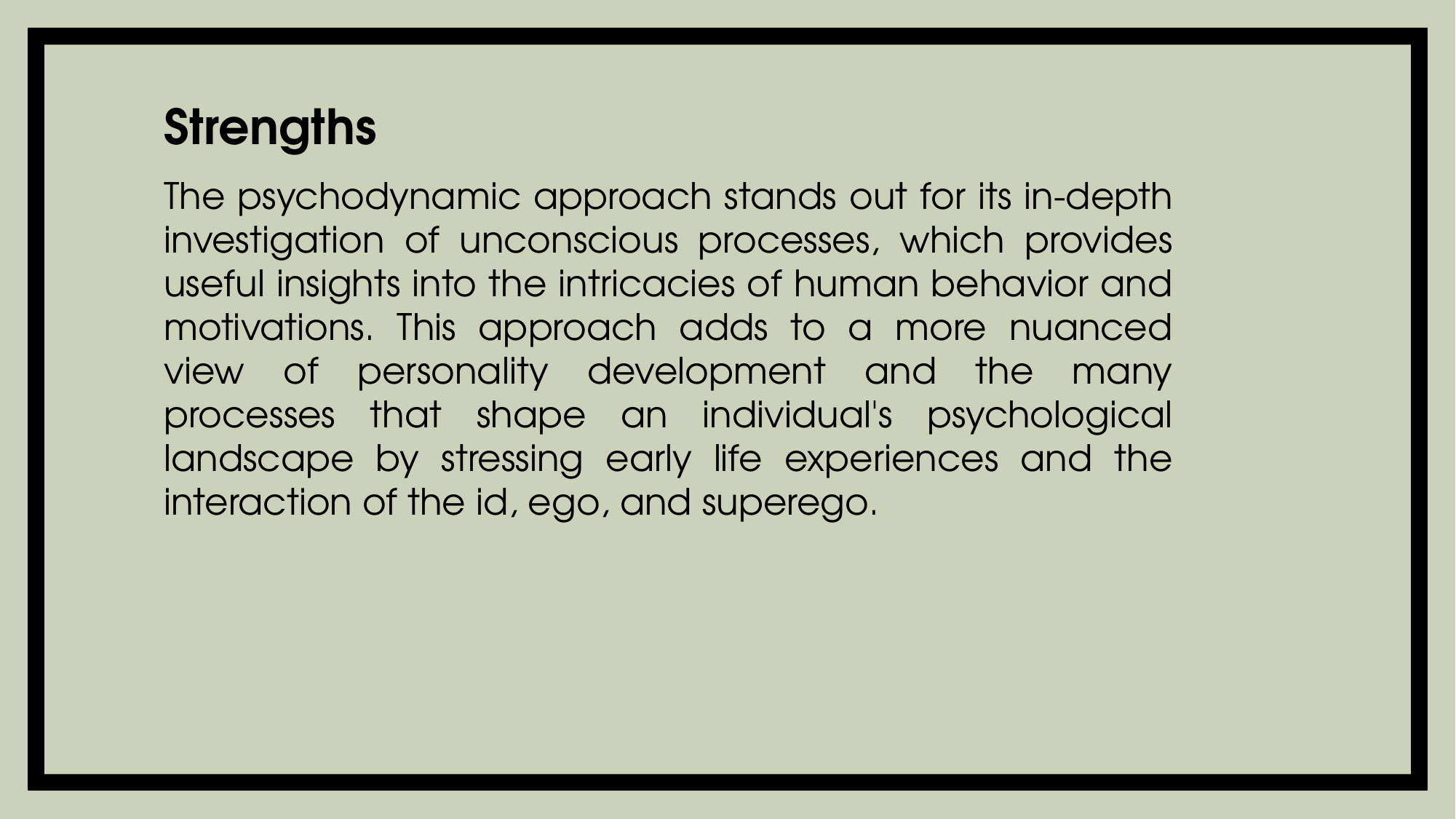

Strengths
The psychodynamic approach stands out for its in-depth investigation of unconscious processes, which provides useful insights into the intricacies of human behavior and motivations. This approach adds to a more nuanced view of personality development and the many processes that shape an individual's psychological landscape by stressing early life experiences and the interaction of the id, ego, and superego.